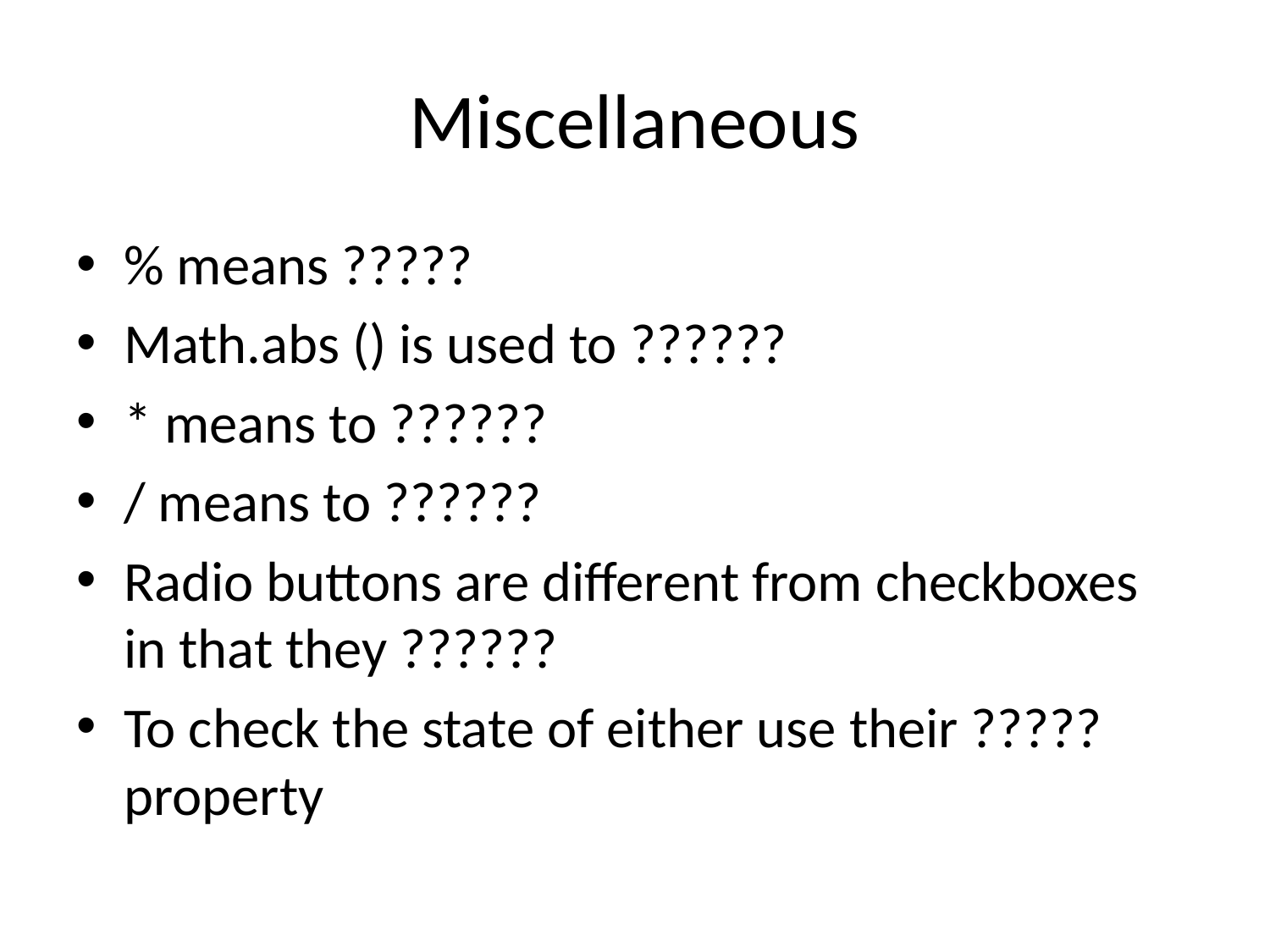

# Miscellaneous
% means ?????
Math.abs () is used to ??????
* means to ??????
/ means to ??????
Radio buttons are different from checkboxes in that they ??????
To check the state of either use their ????? property